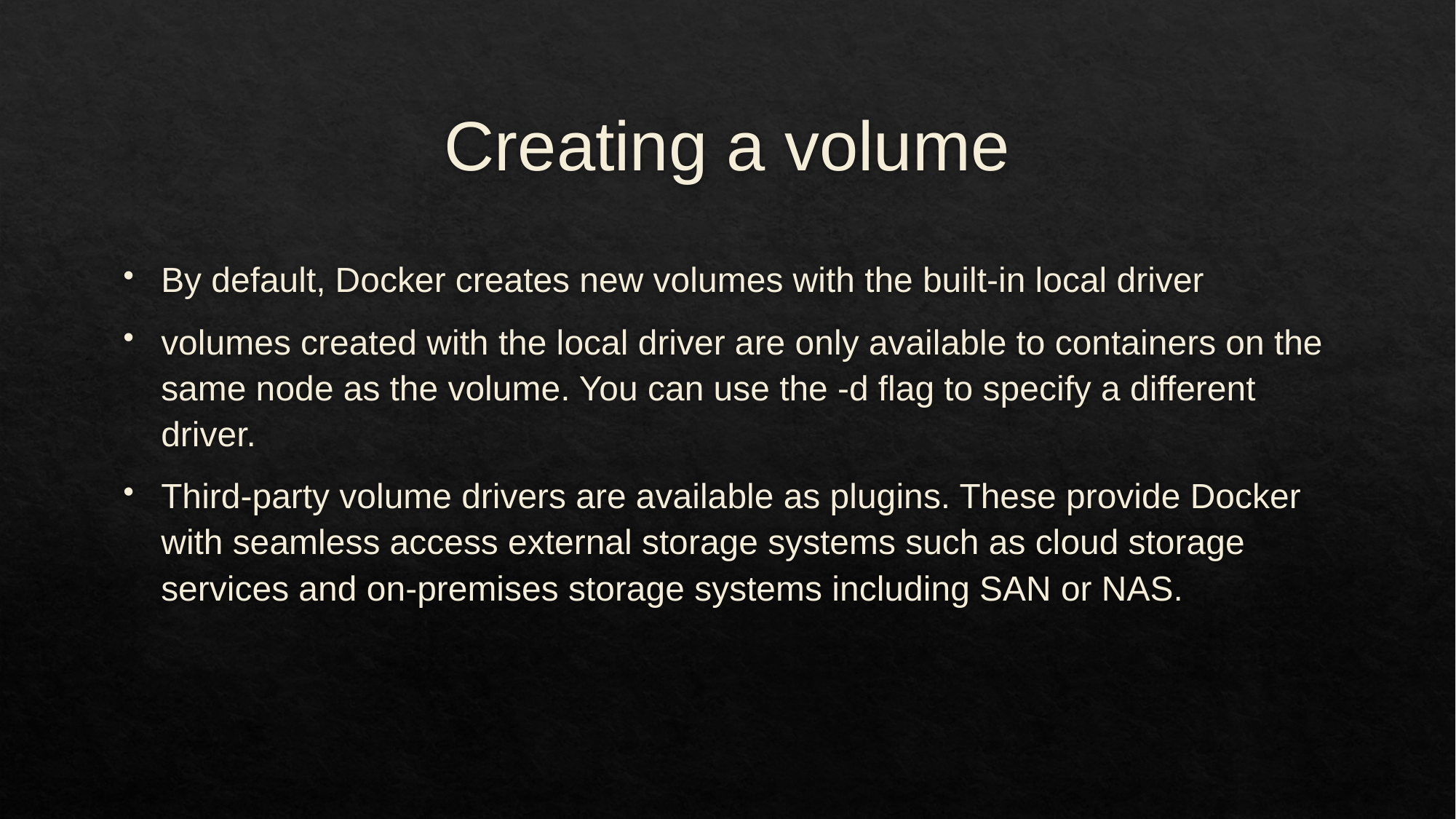

# Creating a volume
By default, Docker creates new volumes with the built-in local driver
volumes created with the local driver are only available to containers on the same node as the volume. You can use the -d flag to specify a different driver.
Third-party volume drivers are available as plugins. These provide Docker with seamless access external storage systems such as cloud storage services and on-premises storage systems including SAN or NAS.